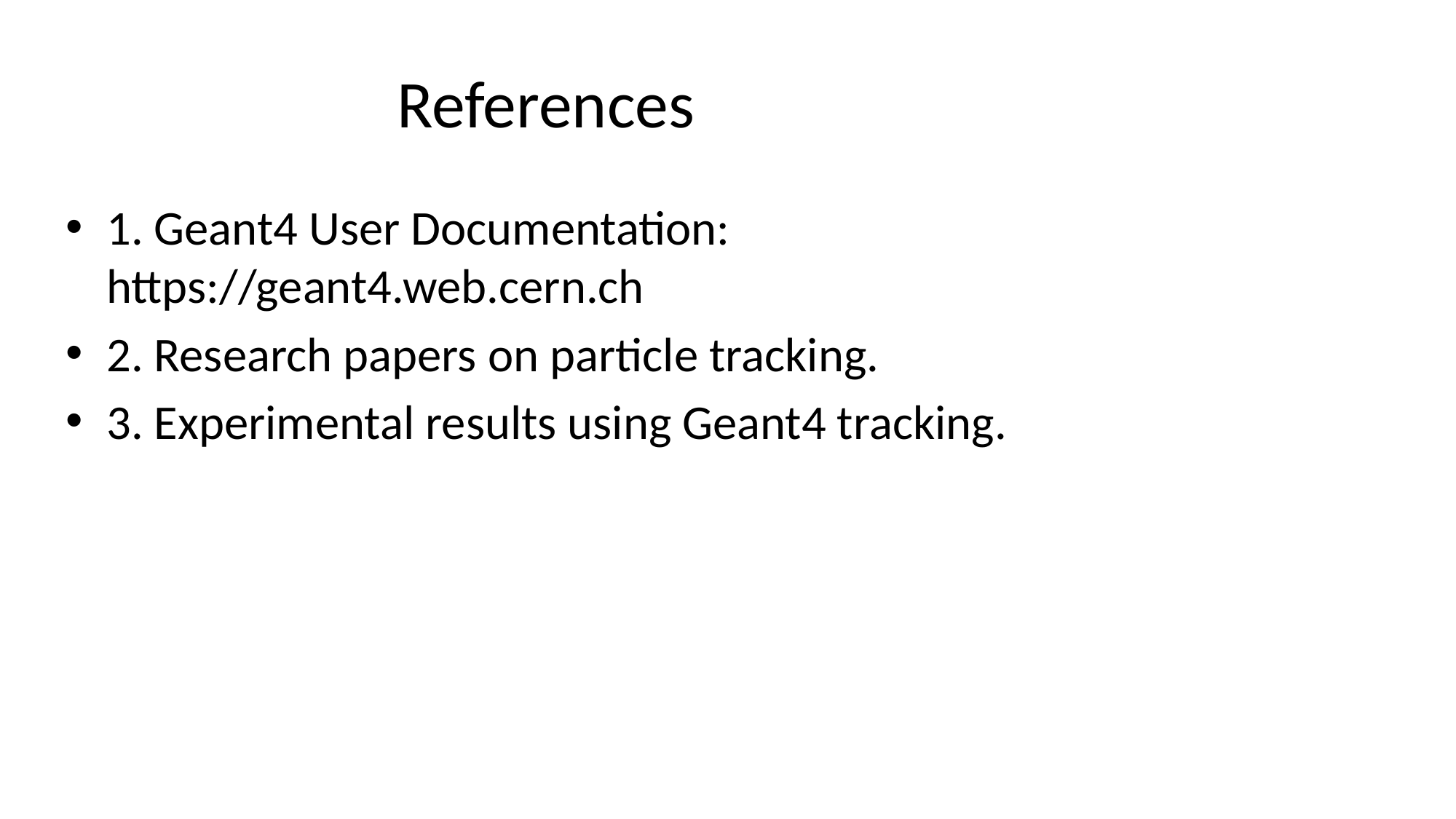

# References
1. Geant4 User Documentation: https://geant4.web.cern.ch
2. Research papers on particle tracking.
3. Experimental results using Geant4 tracking.